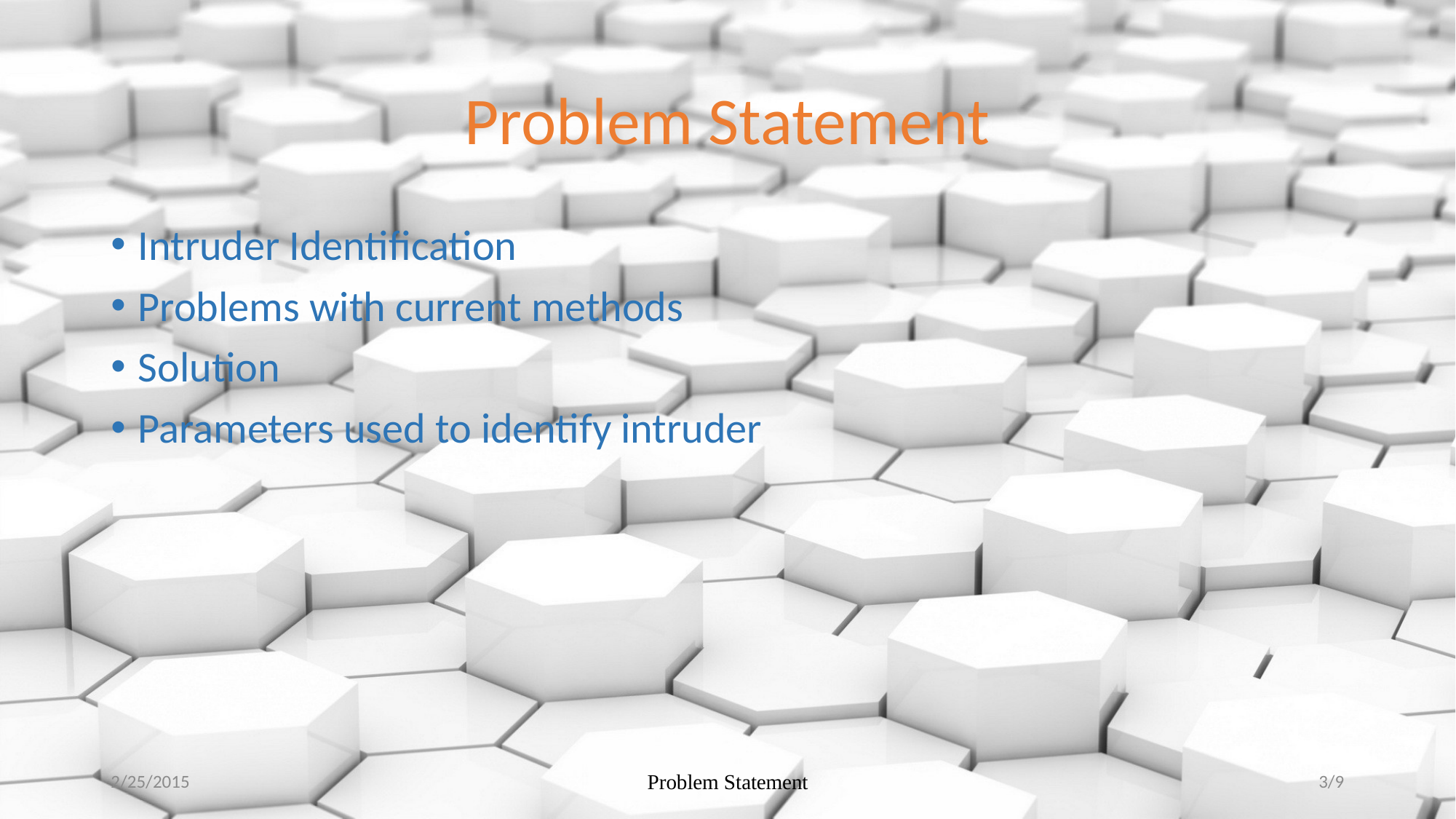

# Problem Statement
Intruder Identification
Problems with current methods
Solution
Parameters used to identify intruder

2/25/2015
Problem Statement
3/9